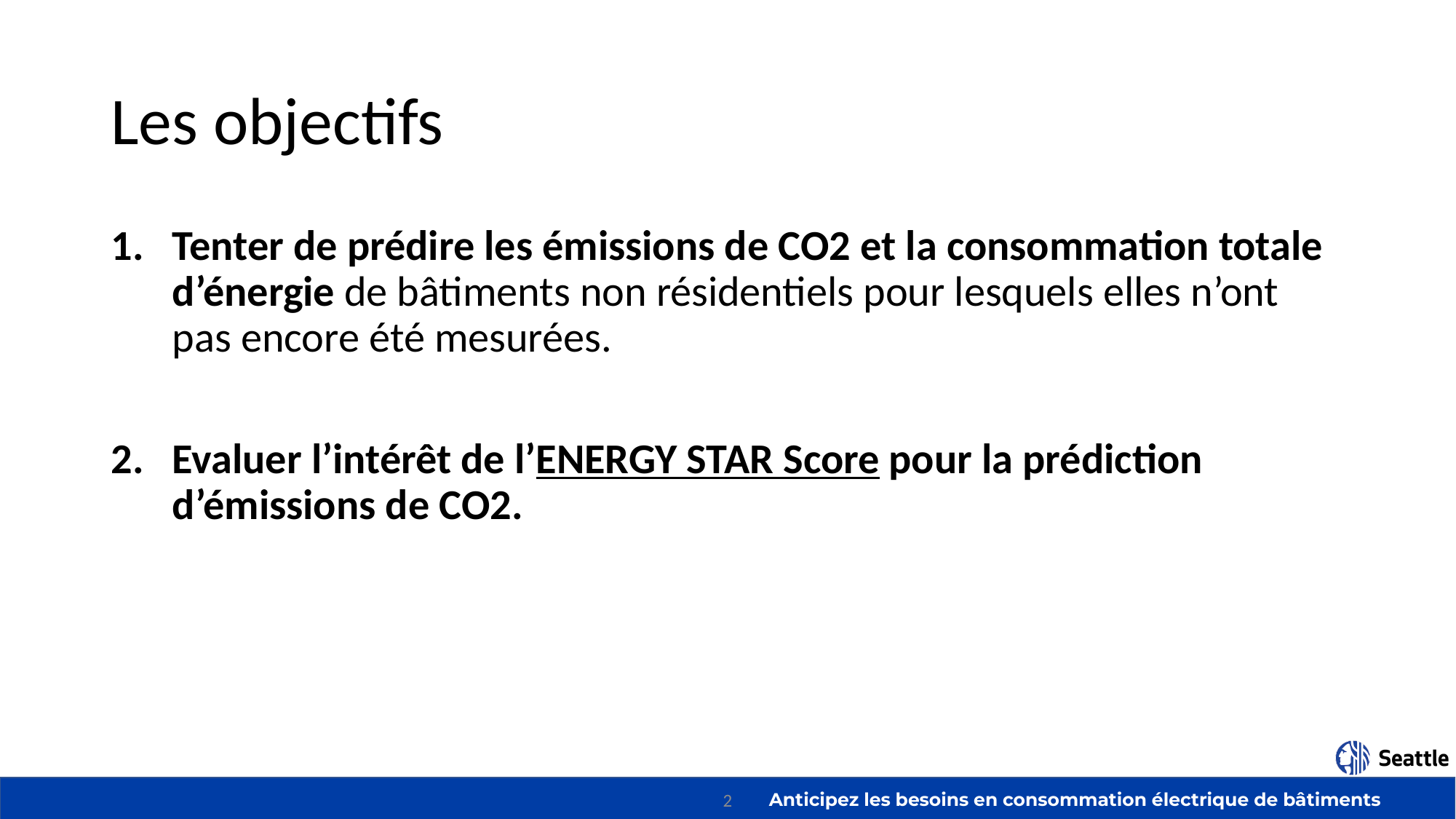

# Les objectifs
Tenter de prédire les émissions de CO2 et la consommation totale d’énergie de bâtiments non résidentiels pour lesquels elles n’ont pas encore été mesurées.

Evaluer l’intérêt de l’ENERGY STAR Score pour la prédiction d’émissions de CO2.
2